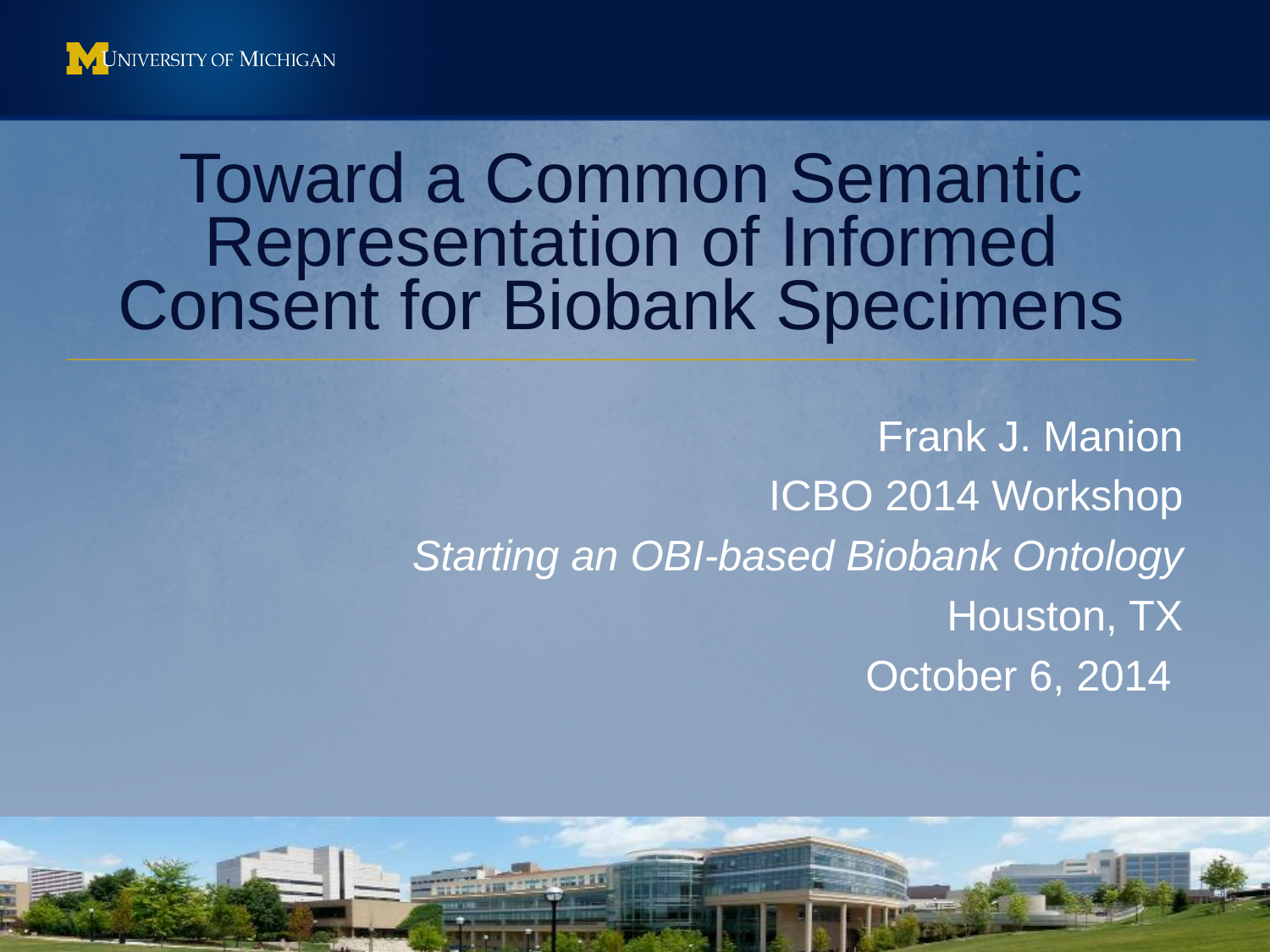

# Toward a Common Semantic Representation of Informed Consent for Biobank Specimens
Frank J. Manion
ICBO 2014 Workshop
Starting an OBI-based Biobank Ontology
Houston, TX
October 6, 2014